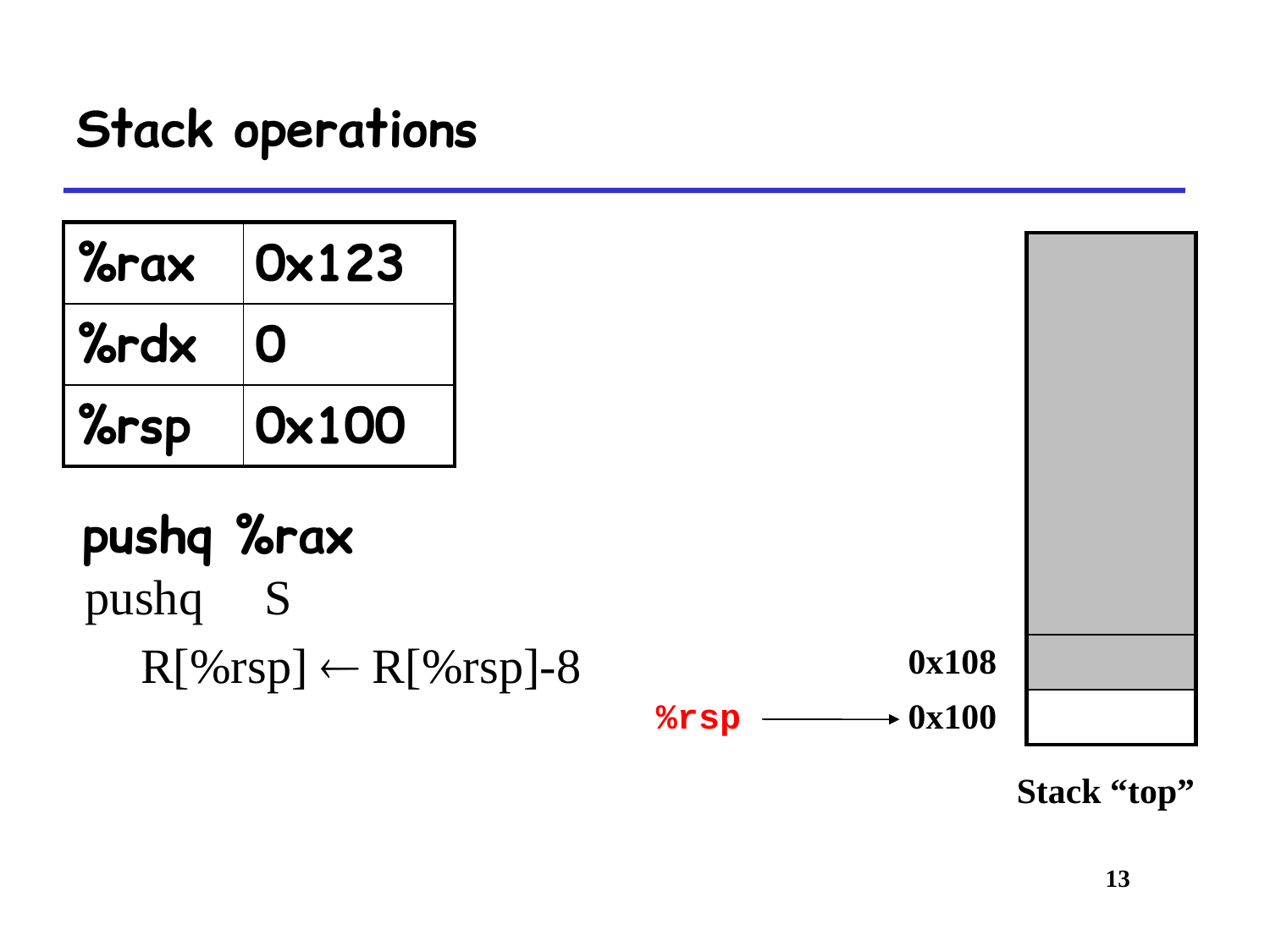

# Stack operations
| %rax | 0x123 |
| --- | --- |
| %rdx | 0 |
| %rsp | 0x100 |
|  |
| --- |
|  |
|  |
pushq %rax
pushq     S
R[%rsp] ← R[%rsp]-8
0x108
%rsp
0x100

Stack “top”
13
13